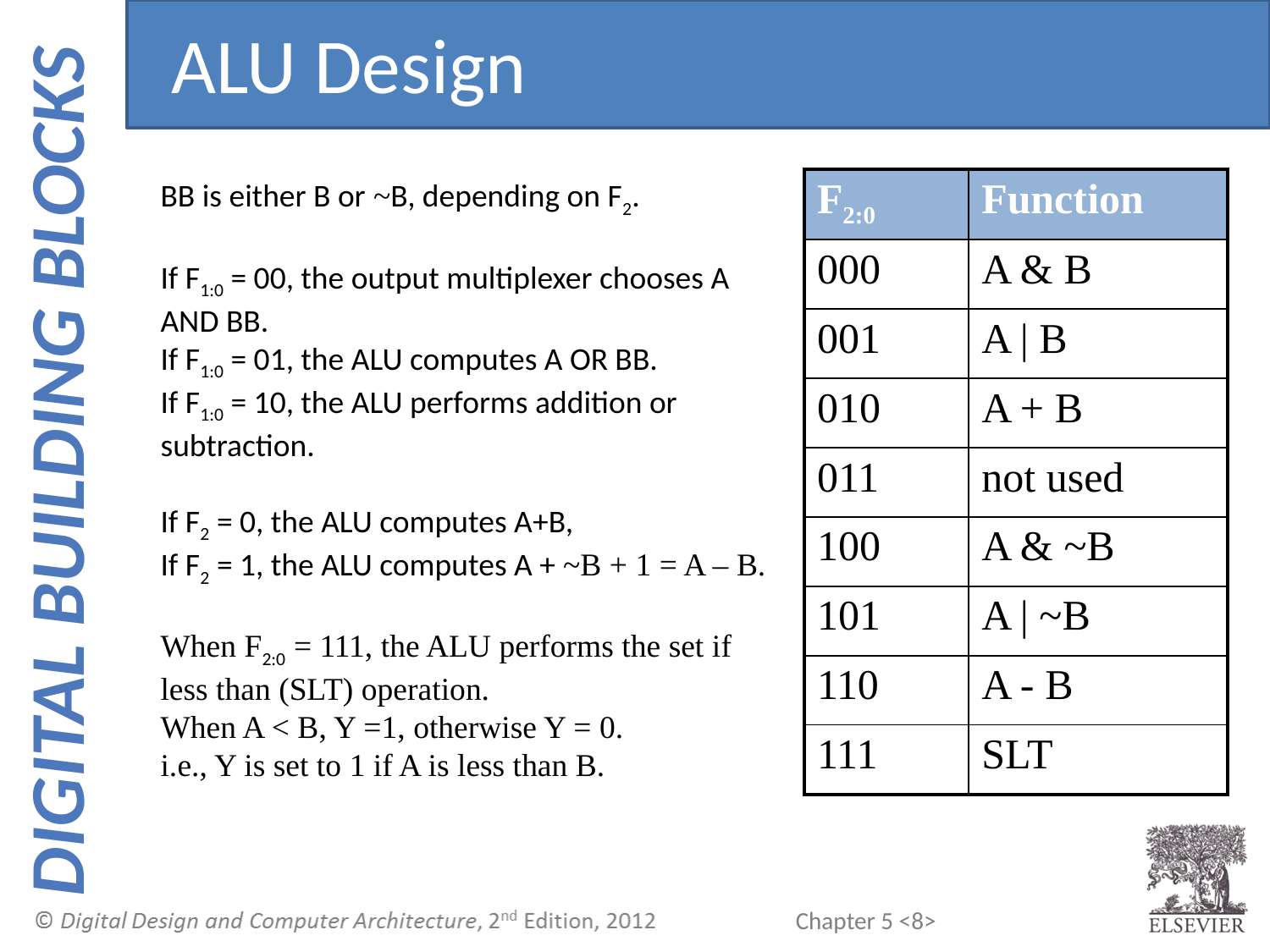

ALU Design
BB is either B or ~B, depending on F2.

If F1:0 = 00, the output multiplexer chooses A AND BB.
If F1:0 = 01, the ALU computes A OR BB.
If F1:0 = 10, the ALU performs addition or subtraction.

If F2 = 0, the ALU computes A+B,
If F2 = 1, the ALU computes A + ~B + 1 = A – B.

When F2:0 = 111, the ALU performs the set if less than (SLT) operation.
When A < B, Y =1, otherwise Y = 0.
i.e., Y is set to 1 if A is less than B.
| F2:0 | Function |
| --- | --- |
| 000 | A & B |
| 001 | A | B |
| 010 | A + B |
| 011 | not used |
| 100 | A & ~B |
| 101 | A | ~B |
| 110 | A - B |
| 111 | SLT |